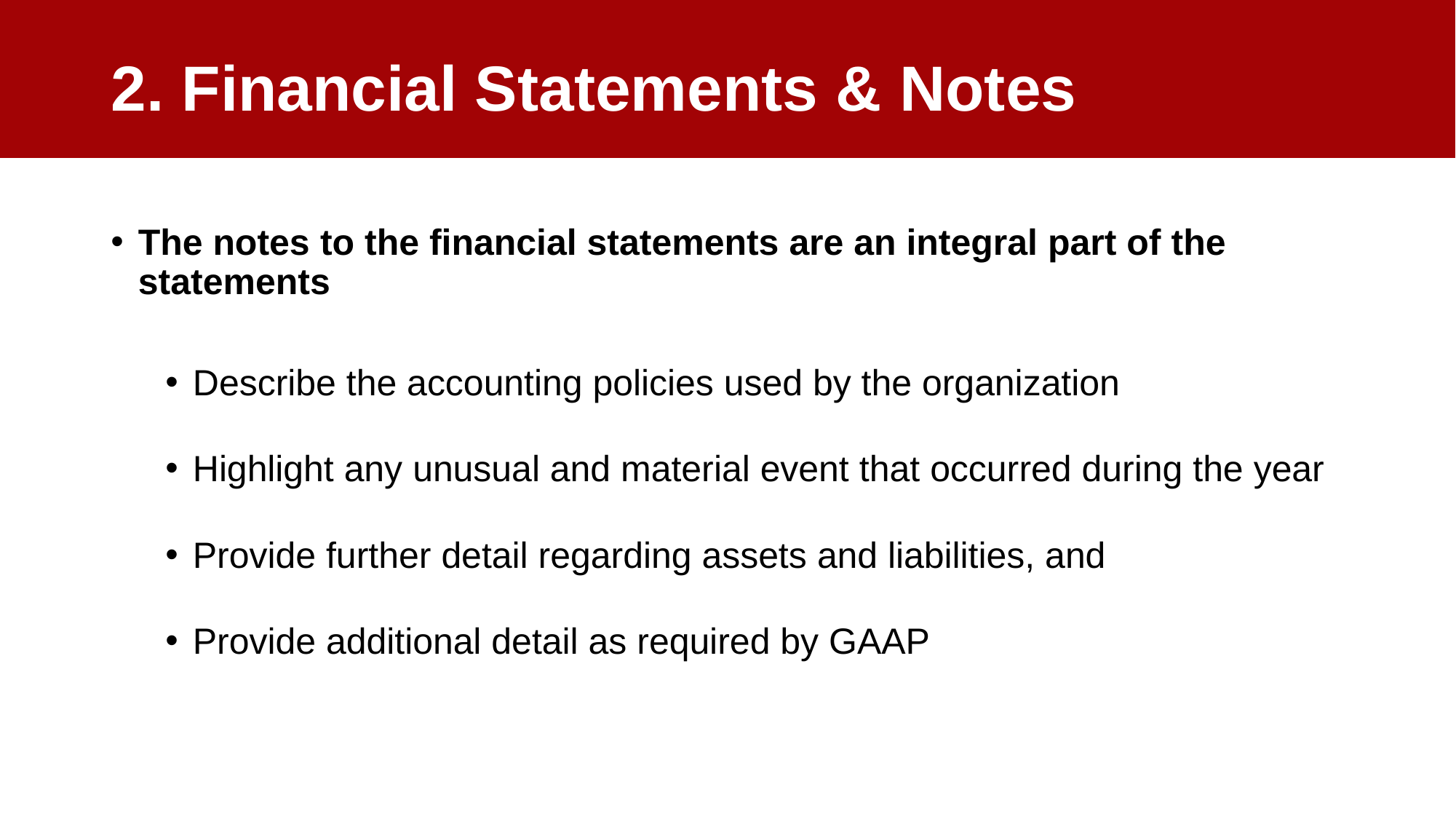

2. Financial Statements & Notes
# 2. Financial Statements and Notes
The notes to the financial statements are an integral part of the statements

Describe the accounting policies used by the organization
Highlight any unusual and material event that occurred during the year
Provide further detail regarding assets and liabilities, and
Provide additional detail as required by GAAP